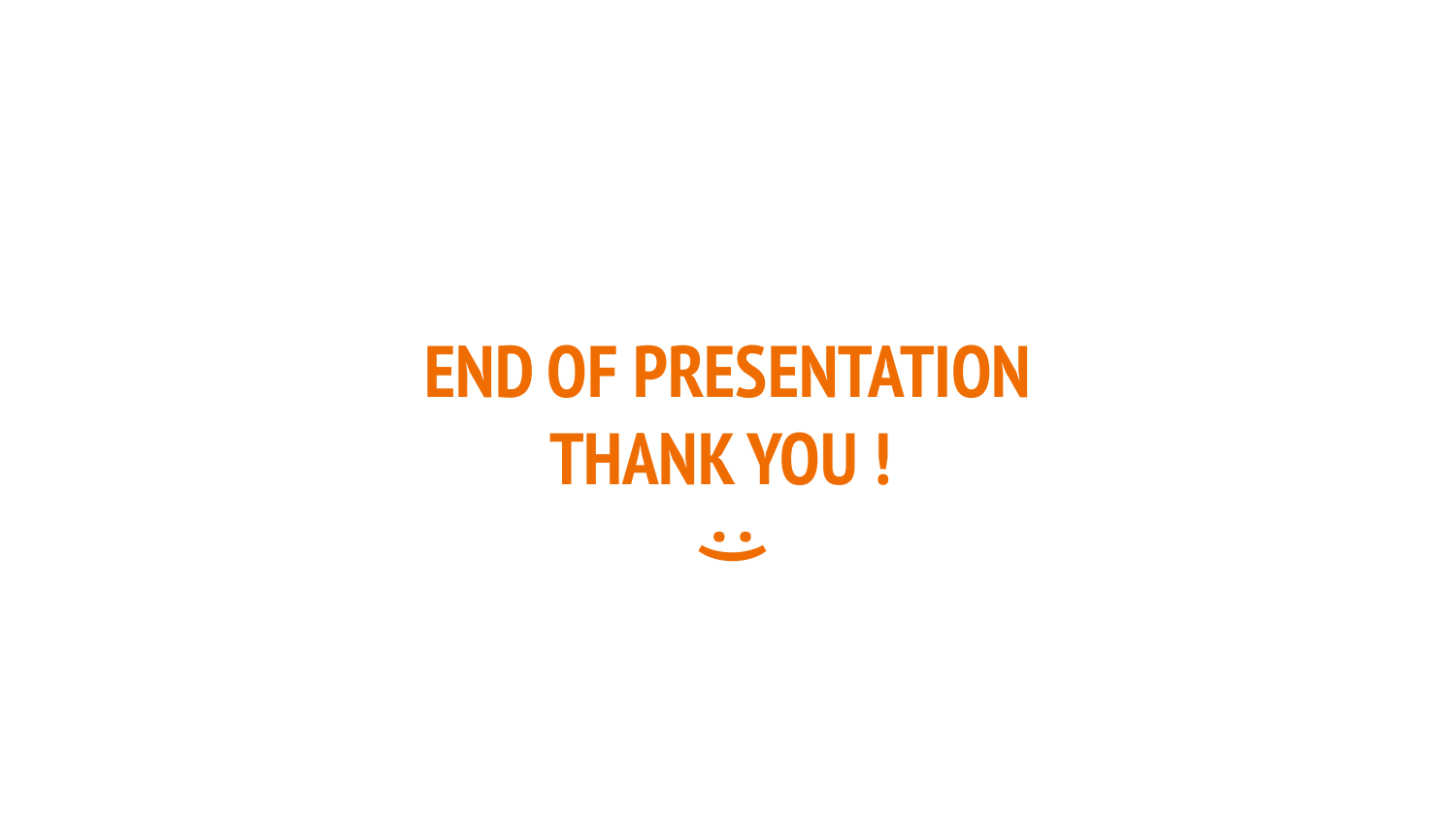

END OF PRESENTATION
THANK YOU !

:)